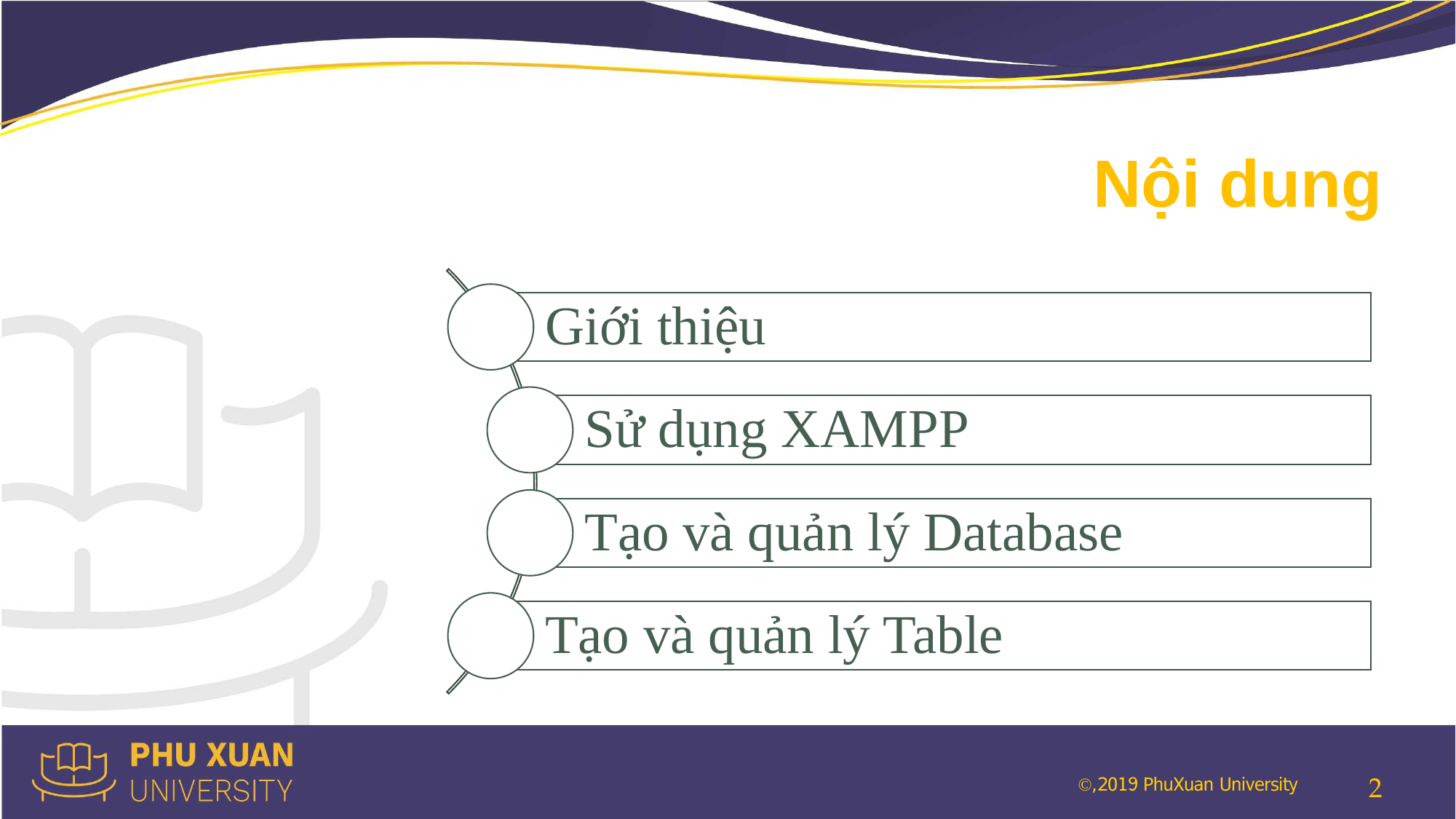

# Nội dung
Giới thiệu
Sử dụng XAMPP
Tạo và quản lý Database
Tạo và quản lý Table
2